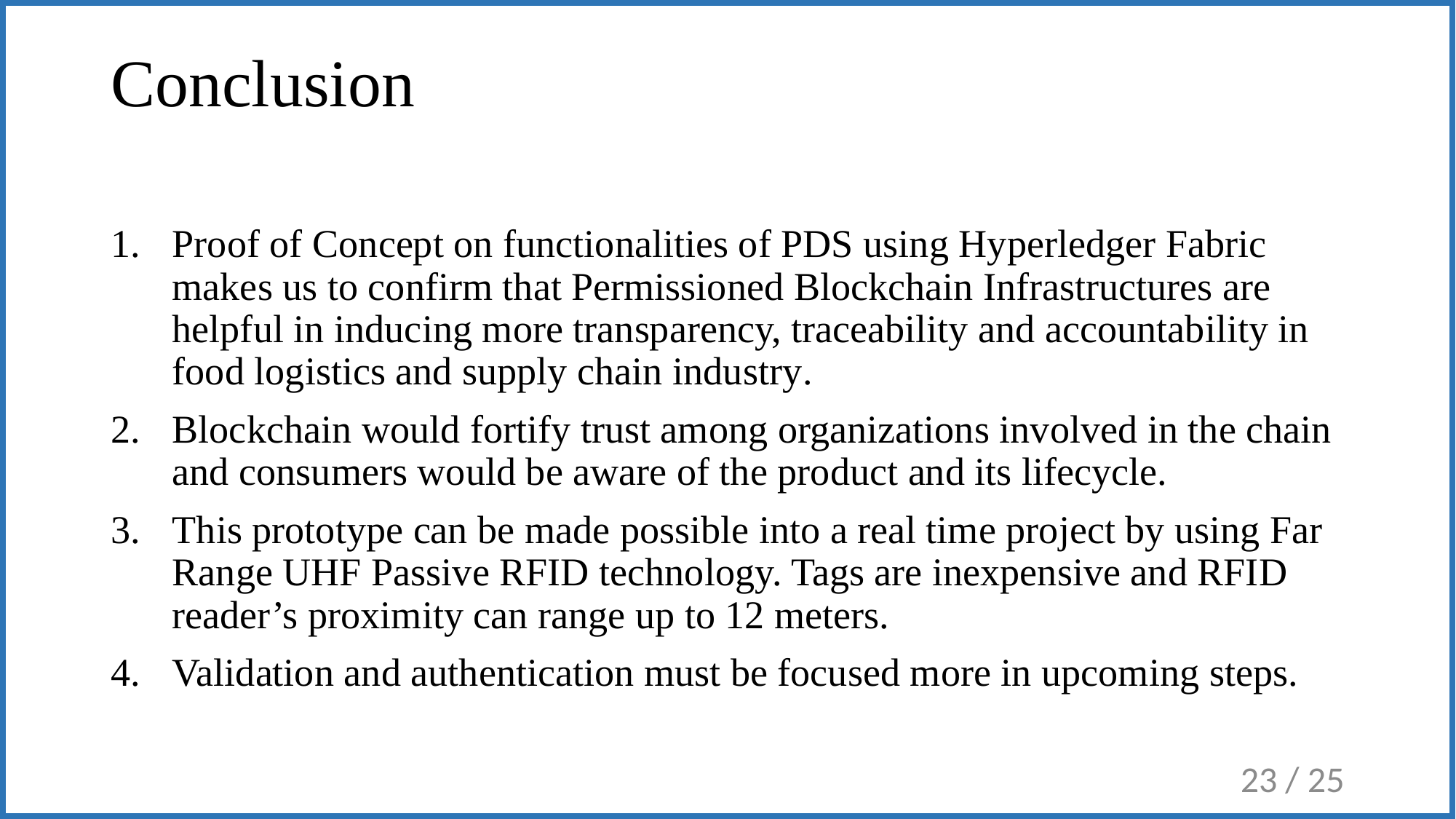

# Conclusion
Proof of Concept on functionalities of PDS using Hyperledger Fabric makes us to confirm that Permissioned Blockchain Infrastructures are helpful in inducing more transparency, traceability and accountability in food logistics and supply chain industry.
Blockchain would fortify trust among organizations involved in the chain and consumers would be aware of the product and its lifecycle.
This prototype can be made possible into a real time project by using Far Range UHF Passive RFID technology. Tags are inexpensive and RFID reader’s proximity can range up to 12 meters.
Validation and authentication must be focused more in upcoming steps.

23 / 25